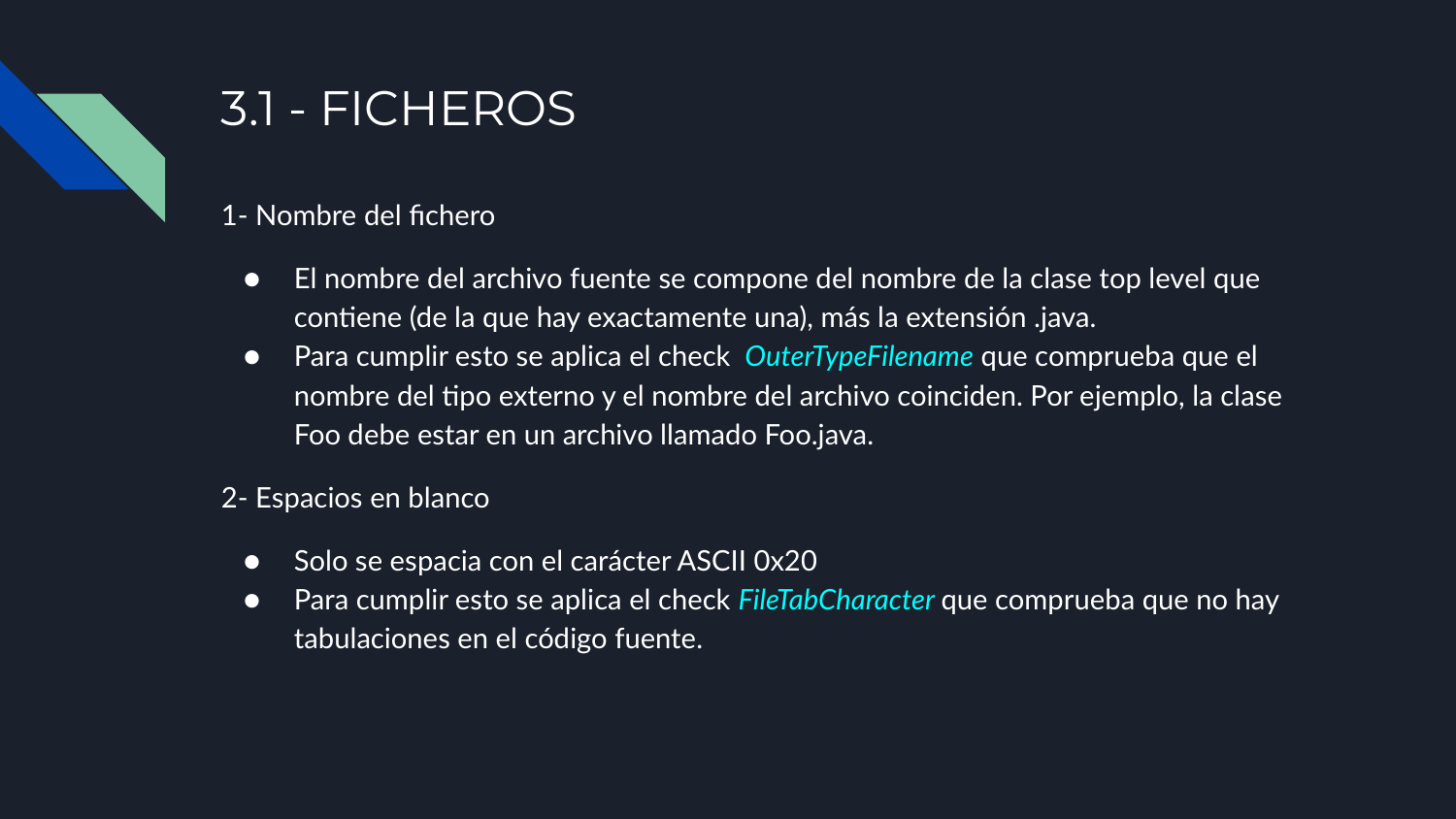

# 3.1 - FICHEROS
1- Nombre del fichero
El nombre del archivo fuente se compone del nombre de la clase top level que contiene (de la que hay exactamente una), más la extensión .java.
Para cumplir esto se aplica el check  OuterTypeFilename que comprueba que el nombre del tipo externo y el nombre del archivo coinciden. Por ejemplo, la clase Foo debe estar en un archivo llamado Foo.java.
2- Espacios en blanco
Solo se espacia con el carácter ASCII 0x20
Para cumplir esto se aplica el check FileTabCharacter que comprueba que no hay tabulaciones en el código fuente.